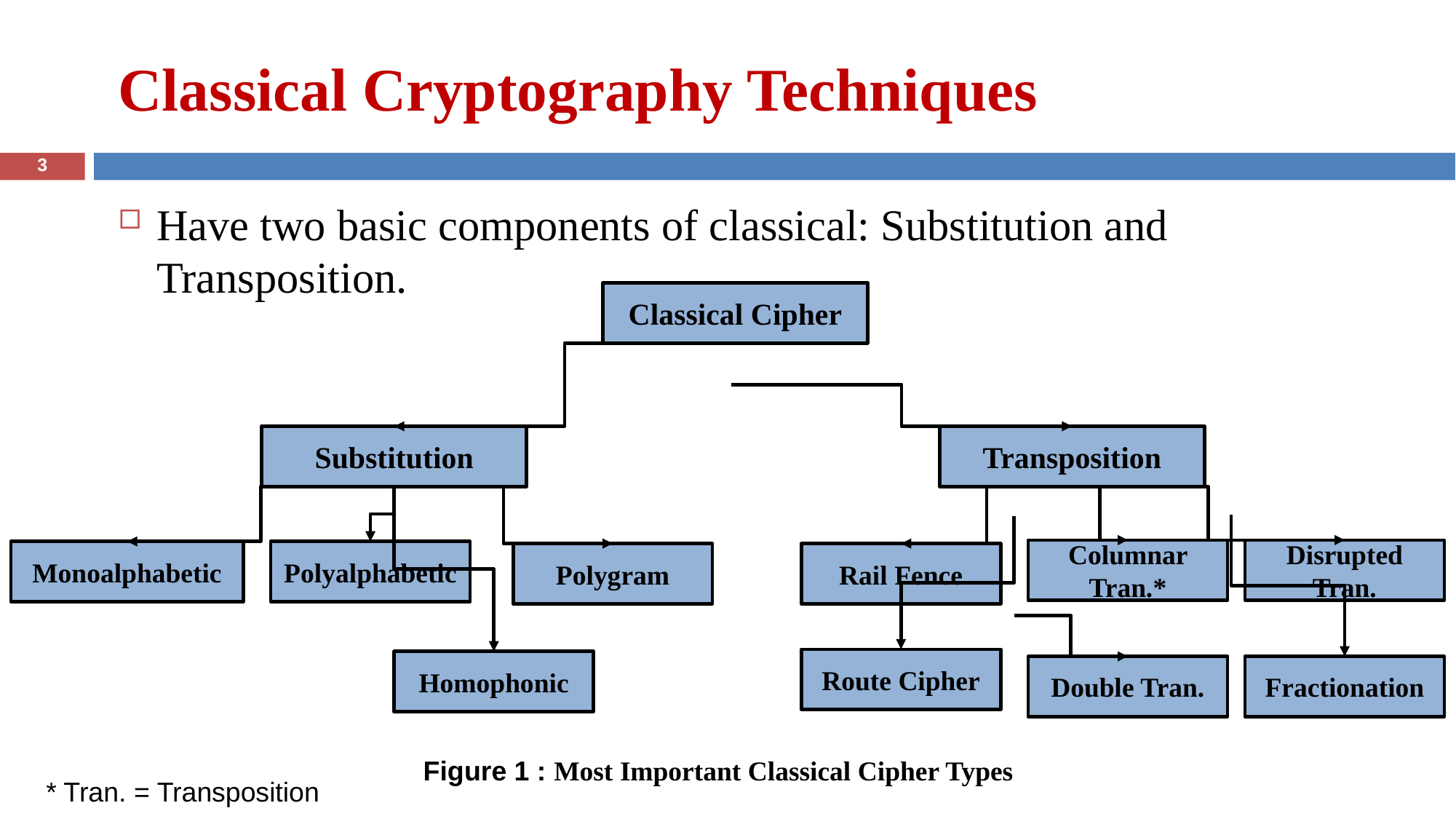

# Classical Cryptography Techniques
3
Have two basic components of classical: Substitution and Transposition.

Classical Cipher
Substitution
Transposition
Columnar Tran.*
Disrupted Tran.
Monoalphabetic
Polygram
Rail Fence
Route Cipher
Homophonic
Double Tran.
Fractionation
Polyalphabetic
Figure 1 : Most Important Classical Cipher Types

* Tran. = Transposition